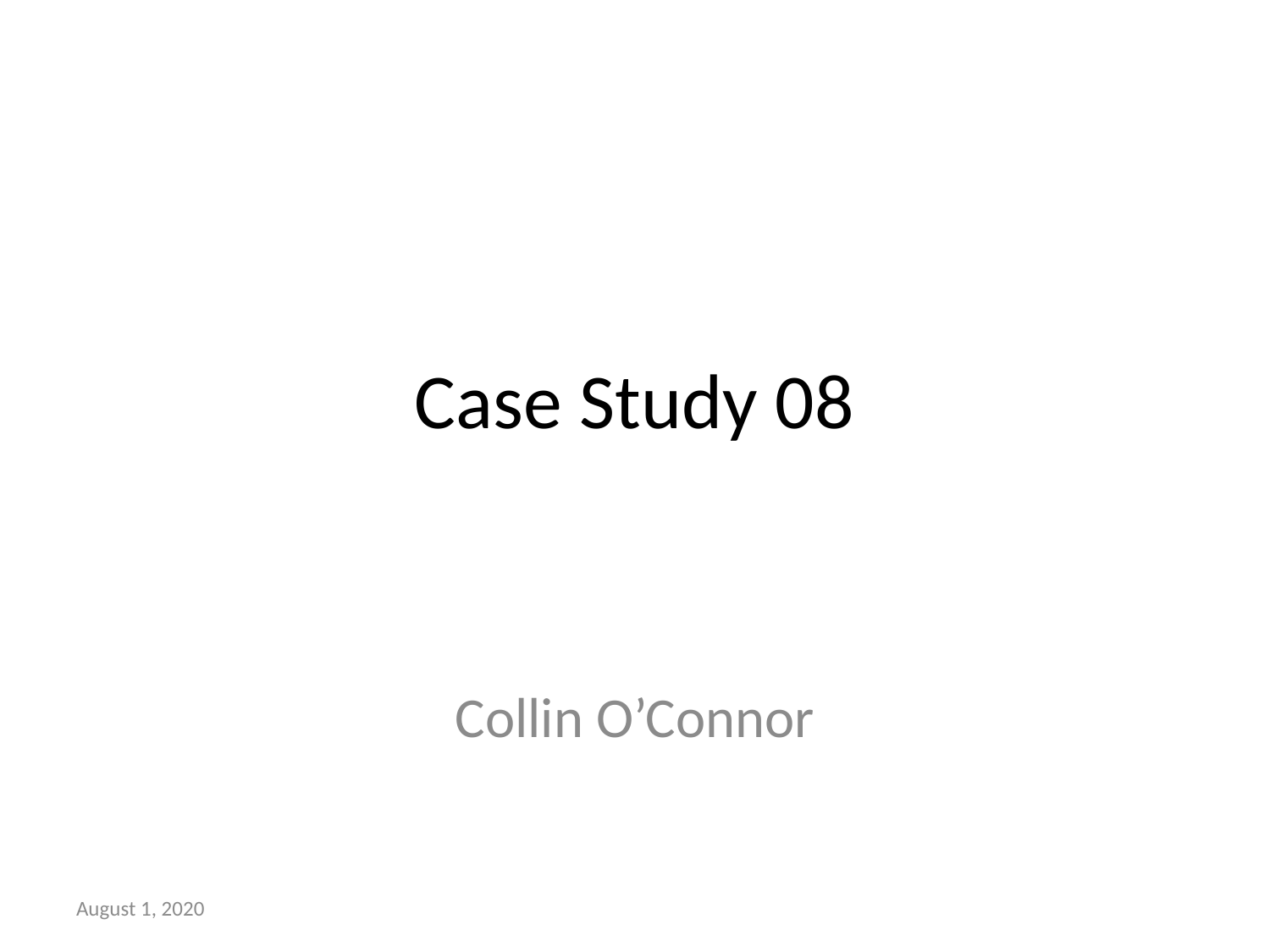

# Case Study 08
Collin O’Connor
August 1, 2020